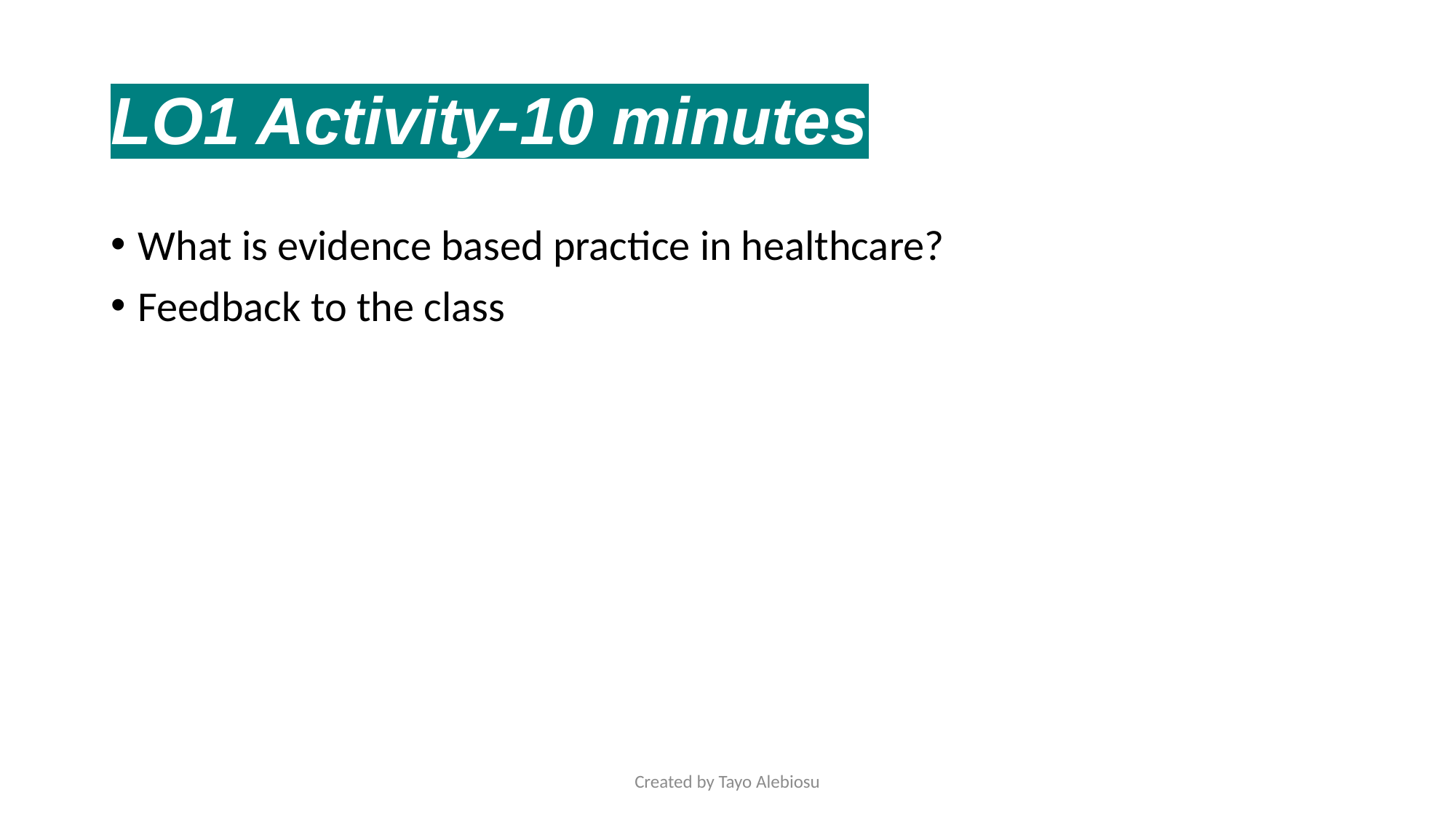

# LO1 Activity-10 minutes
What is evidence based practice in healthcare?
Feedback to the class
Created by Tayo Alebiosu